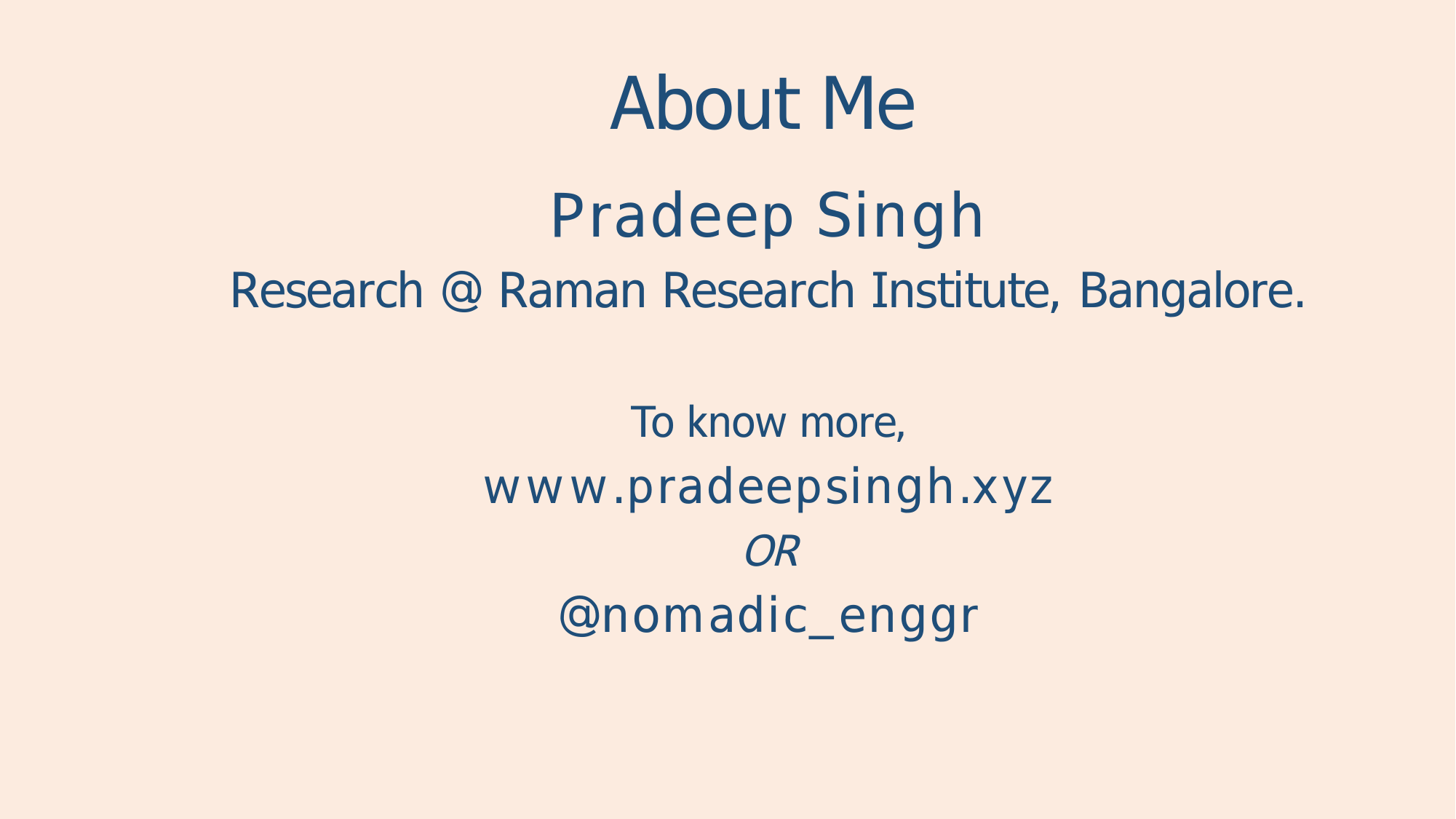

# About Me
Pradeep Singh
Research @ Raman Research Institute, Bangalore.

To know more,
www.pradeepsingh.xyz
OR
@nomadic_enggr